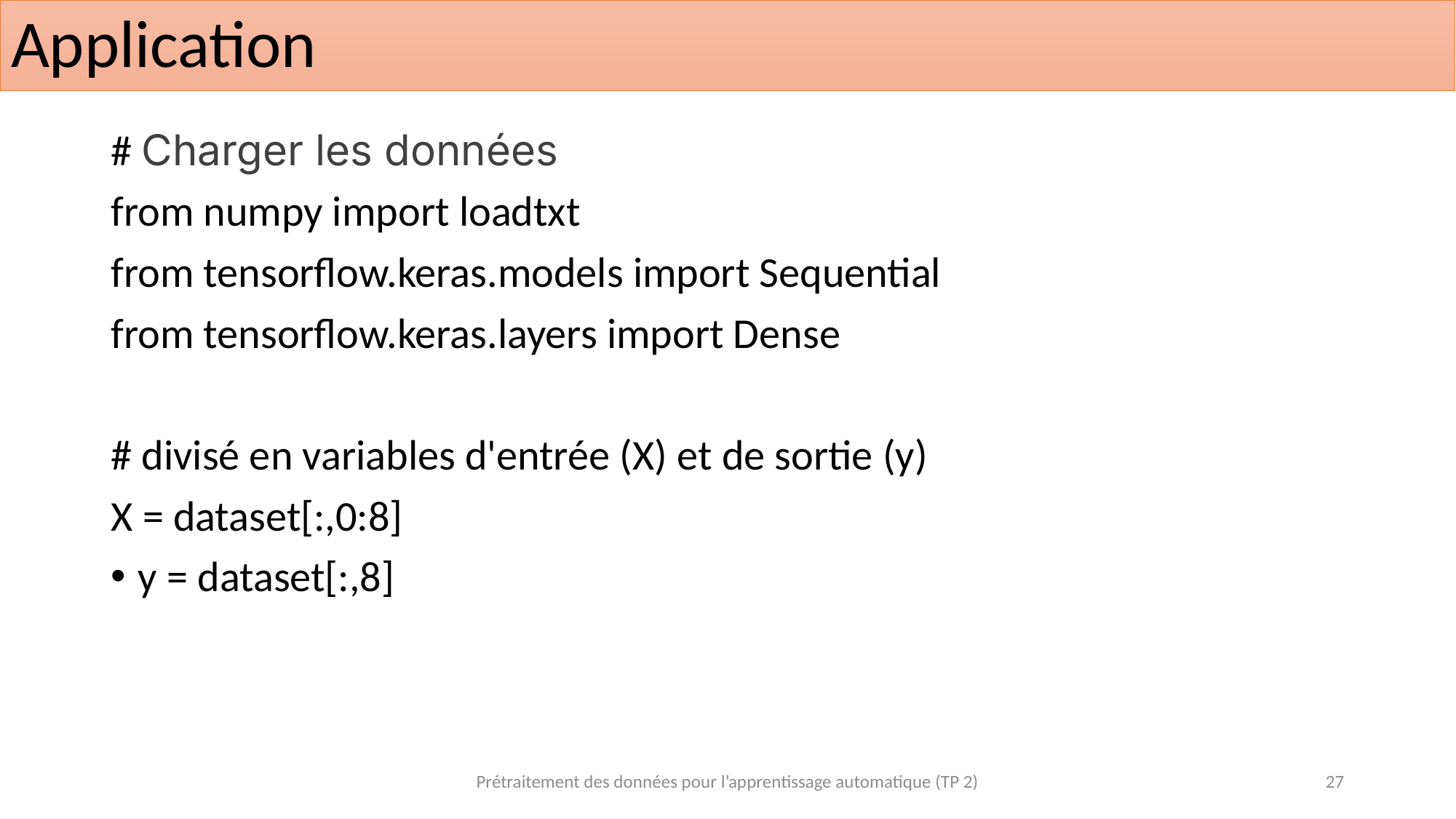

# Application
# Charger les données
from numpy import loadtxt
from tensorflow.keras.models import Sequential
from tensorflow.keras.layers import Dense

# divisé en variables d'entrée (X) et de sortie (y)
X = dataset[:,0:8]
y = dataset[:,8]

Prétraitement des données pour l’apprentissage automatique (TP 2)
27